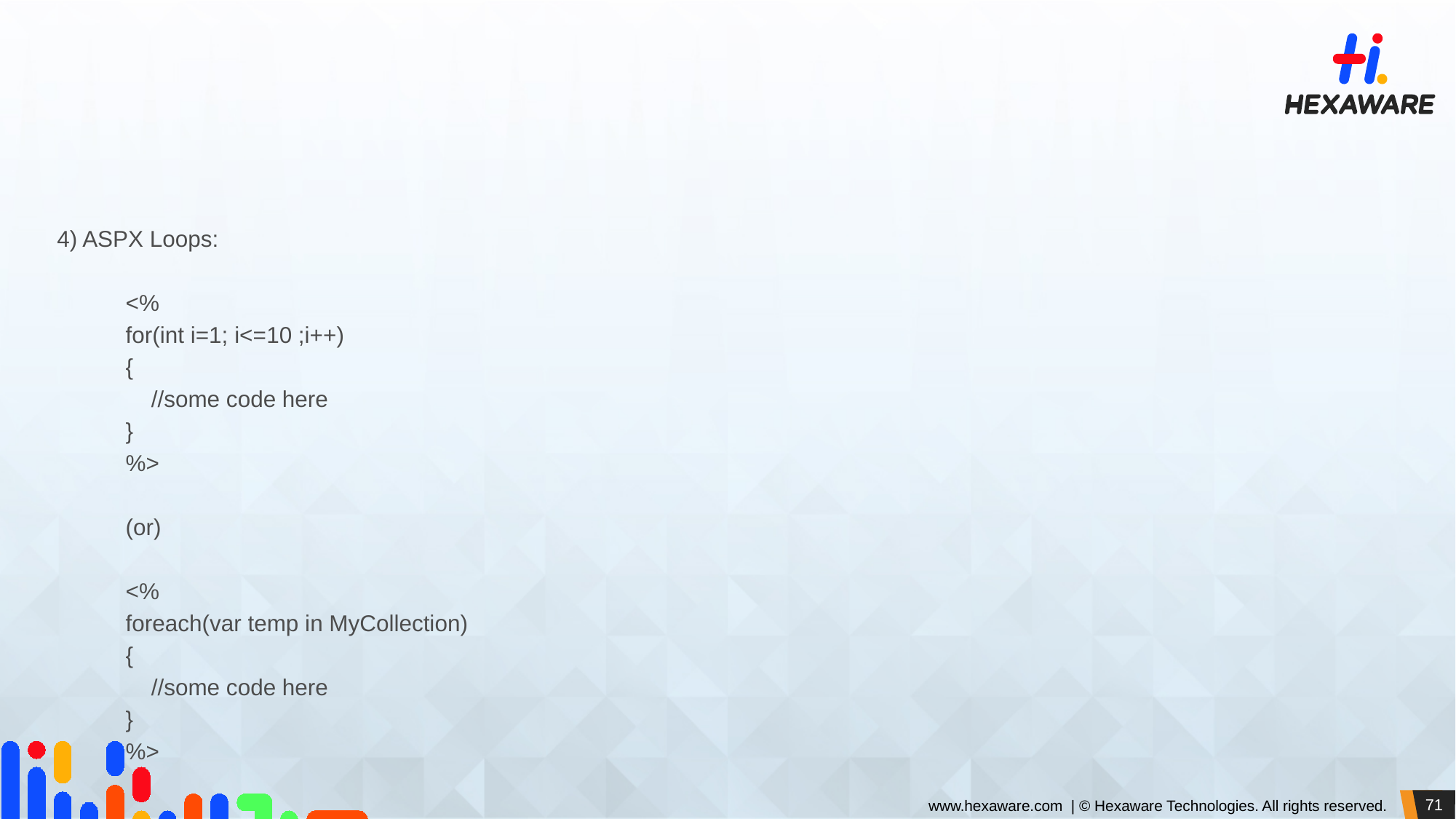

#

4) ASPX Loops:

	<%
	for(int i=1; i<=10 ;i++)
	{
	    //some code here
	}
	%>

		(or)

	<%
	foreach(var temp in MyCollection)
	{
	    //some code here
	}
	%>